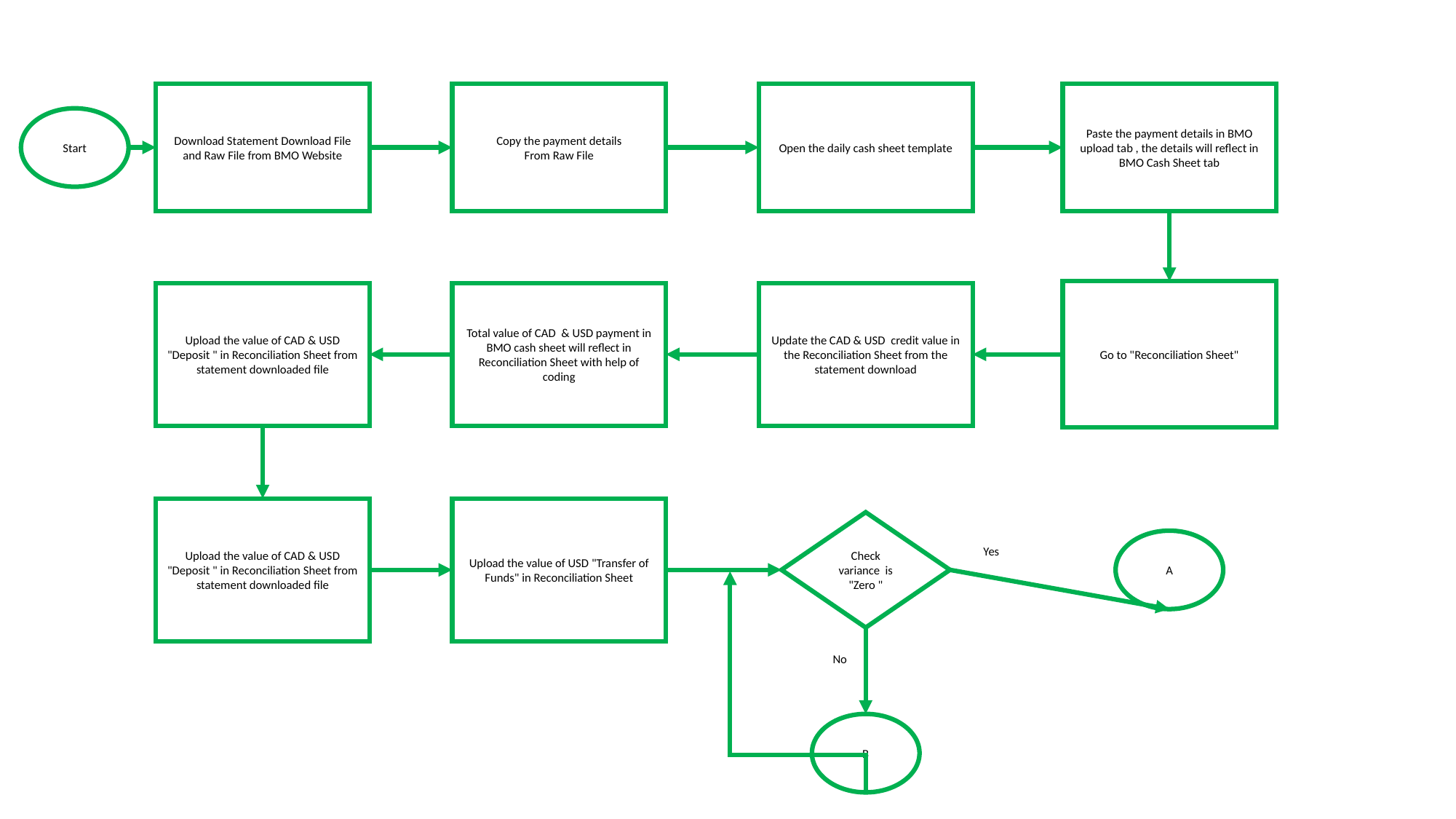

Paste the payment details in BMO upload tab , the details will reflect in BMO Cash Sheet tab
Download Statement Download File and Raw File from BMO Website
Copy the payment details
From Raw File
Open the daily cash sheet template
Start
Go to "Reconciliation Sheet"
Upload the value of CAD & USD "Deposit " in Reconciliation Sheet from statement downloaded file
Total value of CAD  & USD payment in BMO cash sheet will reflect in Reconciliation Sheet with help of coding
Update the CAD & USD  credit value in the Reconciliation Sheet from the statement download
Upload the value of CAD & USD "Deposit " in Reconciliation Sheet from statement downloaded file
Upload the value of USD "Transfer of Funds" in Reconciliation Sheet
Check variance  is "Zero "
A
Yes
No
B